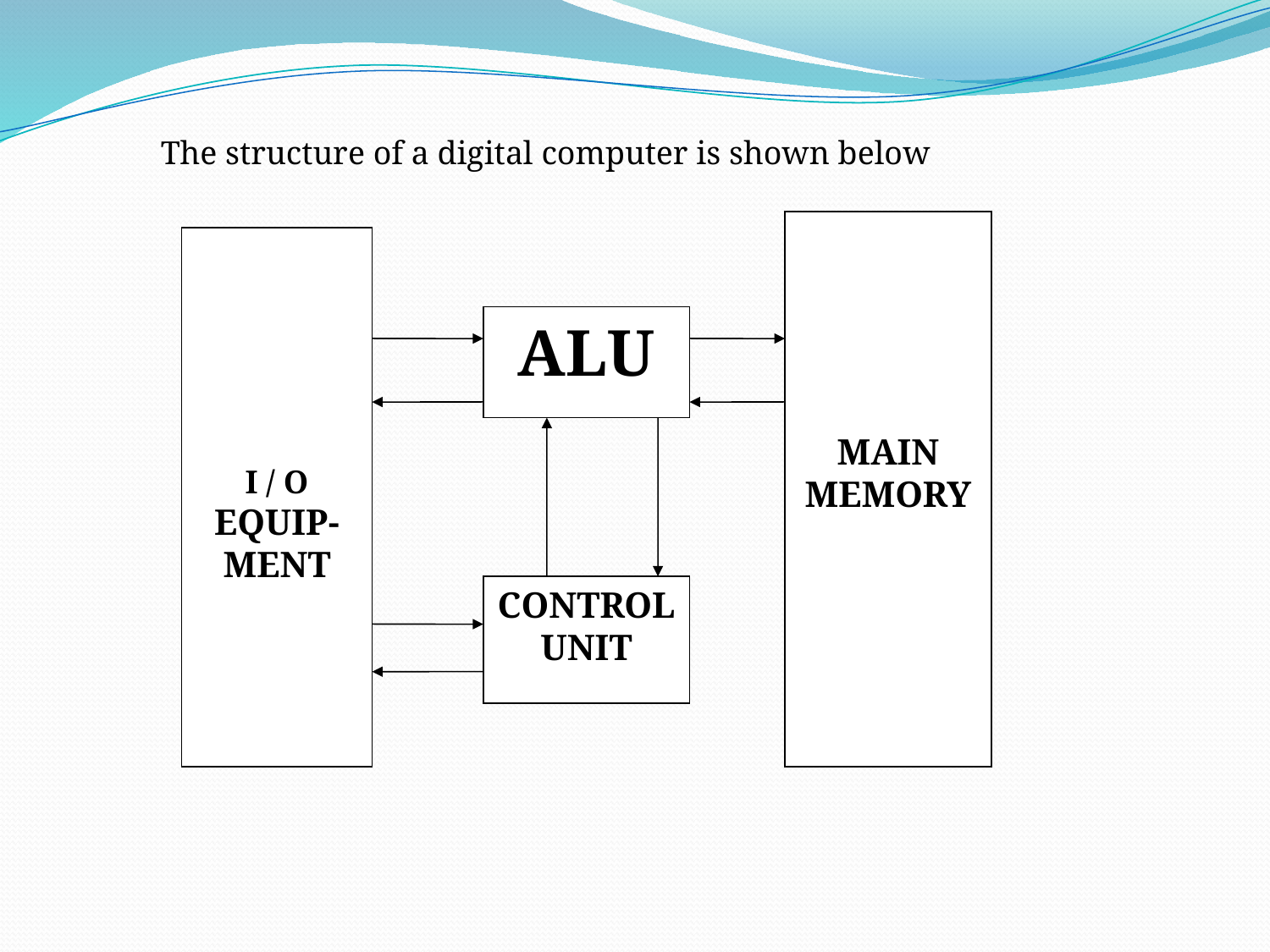

The structure of a digital computer is shown below

MAIN
MEMORY

I / O
EQUIP-
MENT
ALU

CONTROL
UNIT